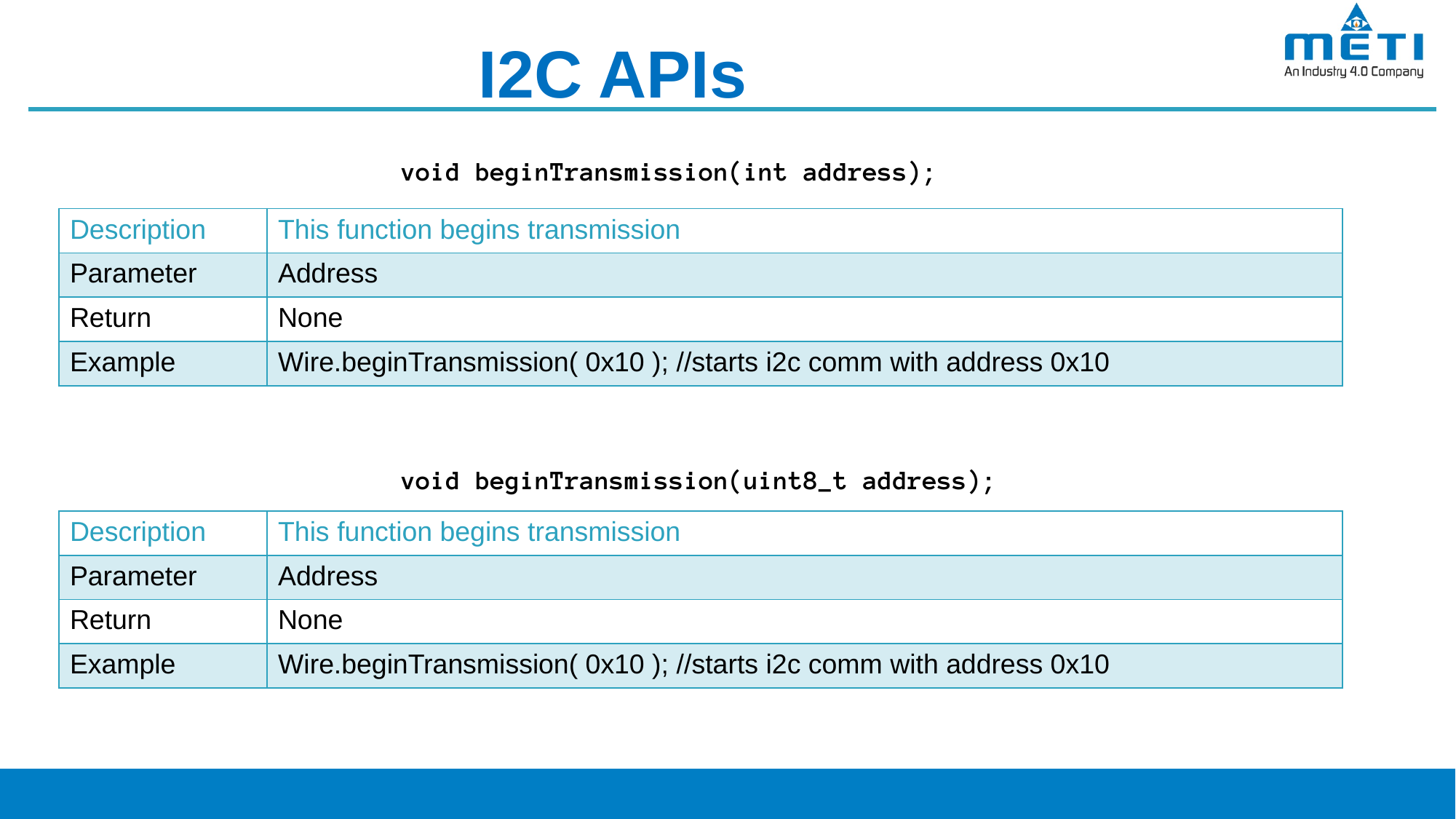

I2C APIs
void beginTransmission(int address);
| Description | This function begins transmission |
| --- | --- |
| Parameter | Address |
| Return | None |
| Example | Wire.beginTransmission( 0x10 ); //starts i2c comm with address 0x10 |
void beginTransmission(uint8_t address);
| Description | This function begins transmission |
| --- | --- |
| Parameter | Address |
| Return | None |
| Example | Wire.beginTransmission( 0x10 ); //starts i2c comm with address 0x10 |